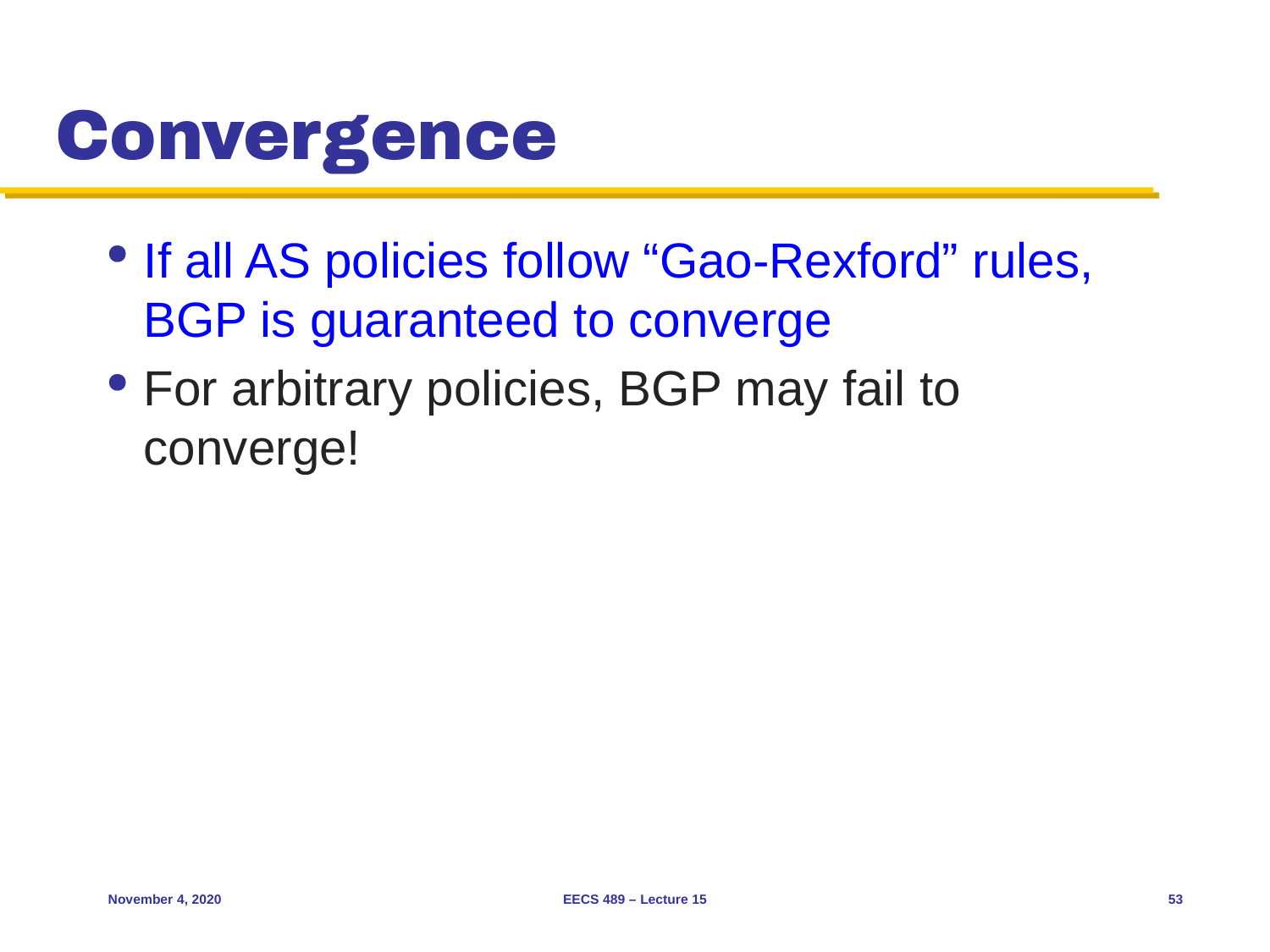

# Convergence
If all AS policies follow “Gao-Rexford” rules, BGP is guaranteed to converge
For arbitrary policies, BGP may fail to converge!
November 4, 2020
EECS 489 – Lecture 15
53